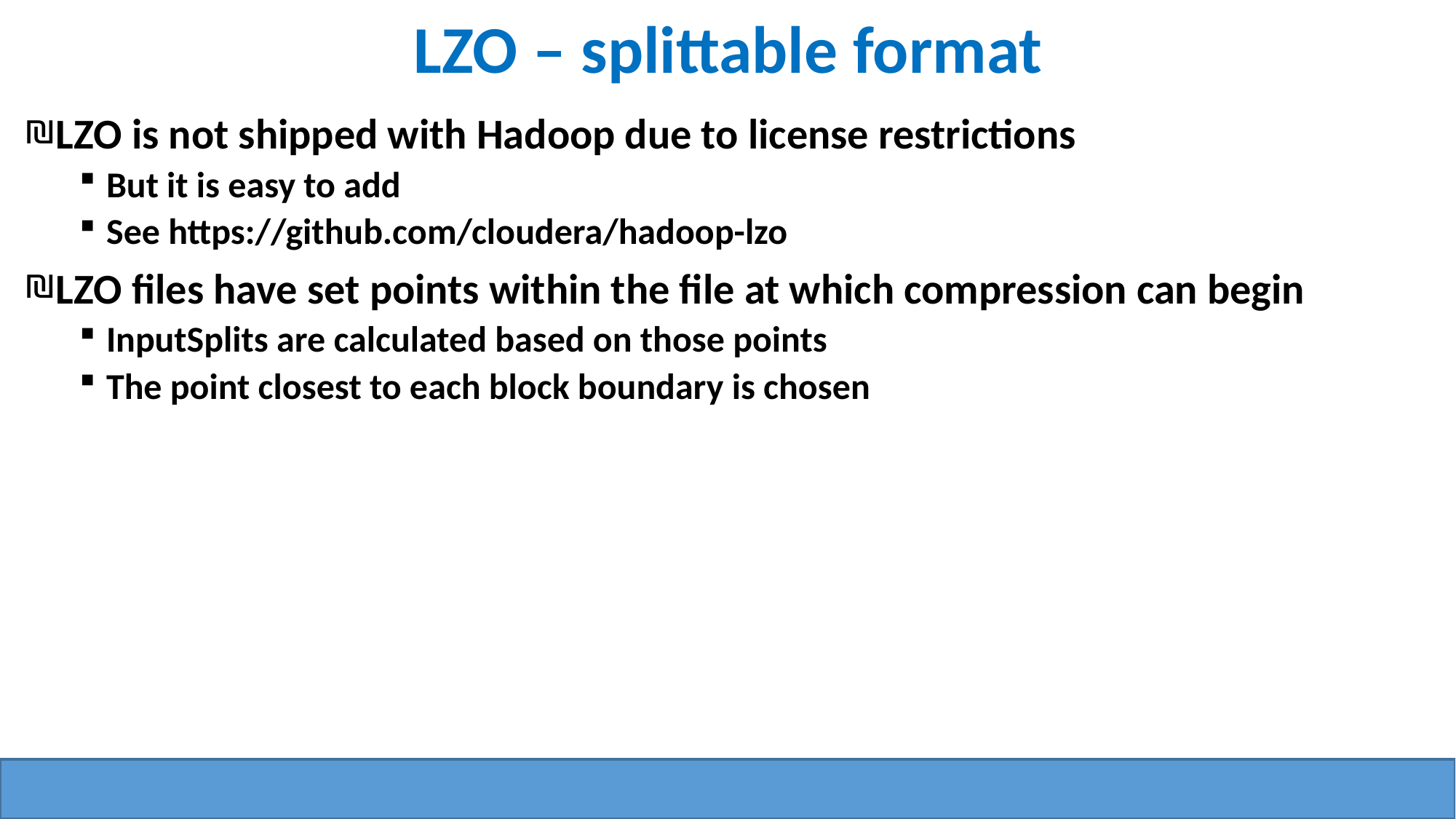

LZO – splittable format
LZO is not shipped with Hadoop due to license restrictions
But it is easy to add
See https://github.com/cloudera/hadoop-lzo
LZO files have set points within the file at which compression can begin
InputSplits are calculated based on those points
The point closest to each block boundary is chosen